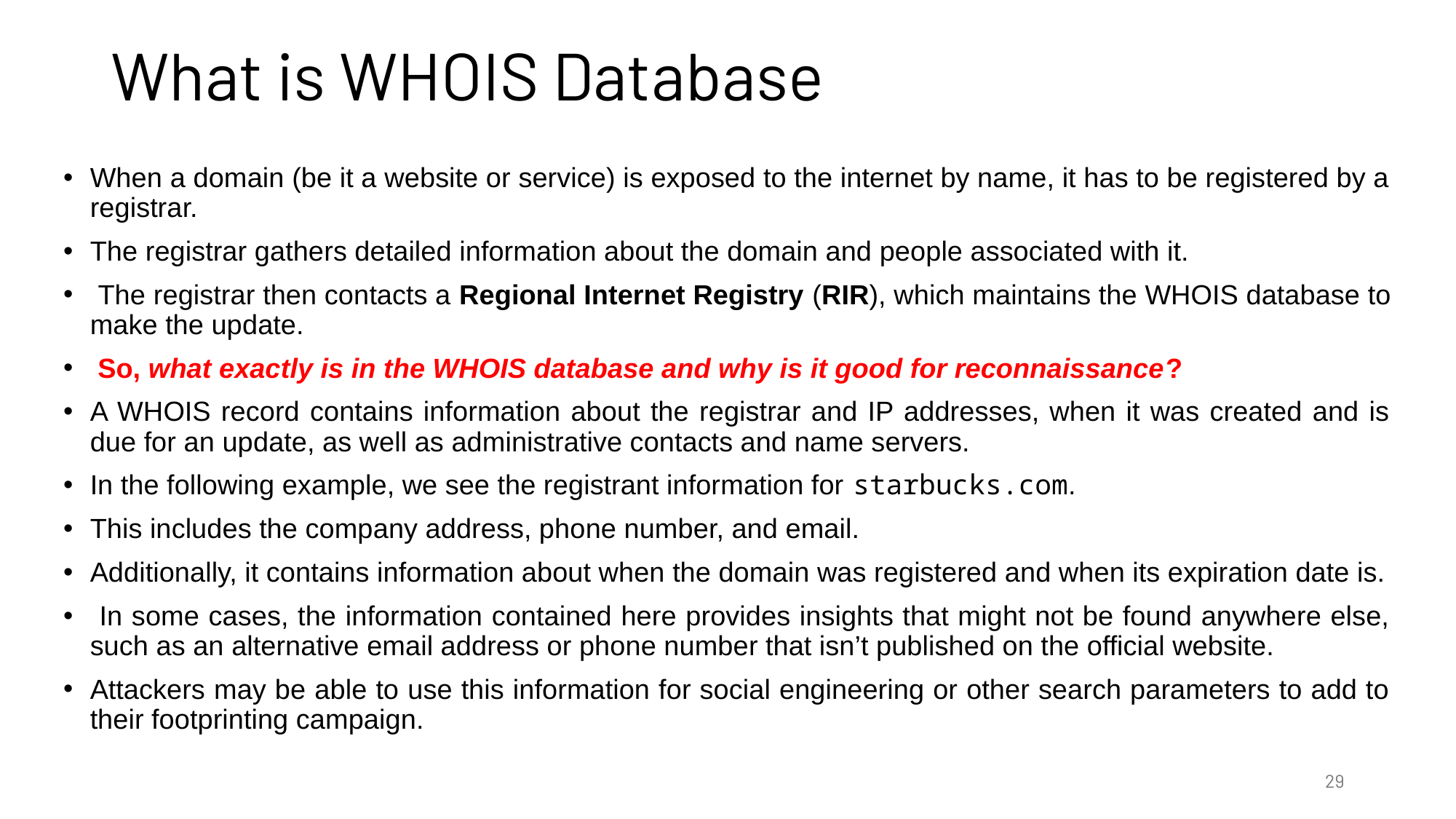

# What is WHOIS Database
When a domain (be it a website or service) is exposed to the internet by name, it has to be registered by a registrar.
The registrar gathers detailed information about the domain and people associated with it.
 The registrar then contacts a Regional Internet Registry (RIR), which maintains the WHOIS database to make the update.
 So, what exactly is in the WHOIS database and why is it good for reconnaissance?
A WHOIS record contains information about the registrar and IP addresses, when it was created and is due for an update, as well as administrative contacts and name servers.
In the following example, we see the registrant information for starbucks.com.
This includes the company address, phone number, and email.
Additionally, it contains information about when the domain was registered and when its expiration date is.
 In some cases, the information contained here provides insights that might not be found anywhere else, such as an alternative email address or phone number that isn’t published on the official website.
Attackers may be able to use this information for social engineering or other search parameters to add to their footprinting campaign.
29